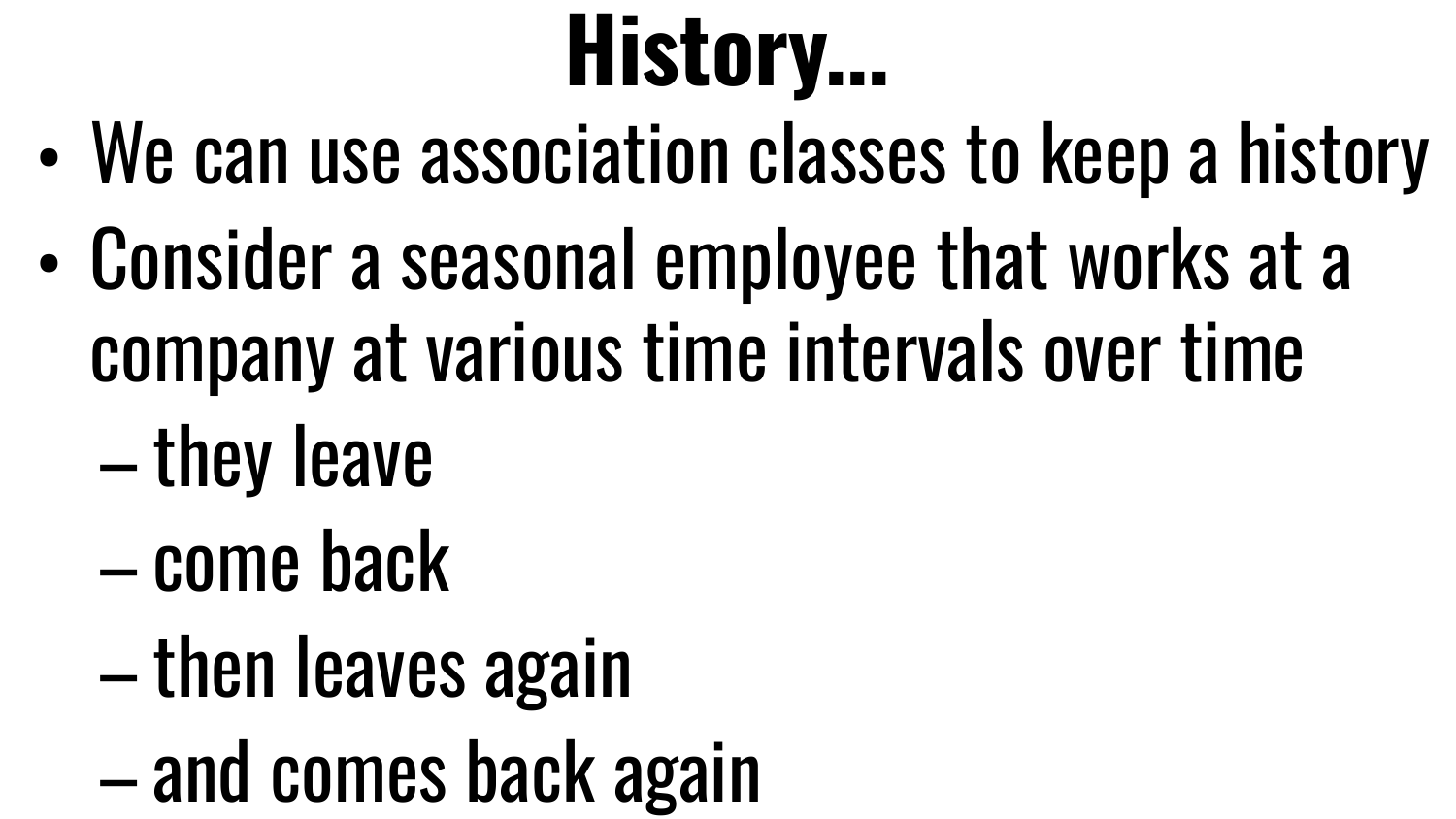

# History...
We can use association classes to keep a history
Consider a seasonal employee that works at a company at various time intervals over time
they leave
come back
then leaves again
and comes back again